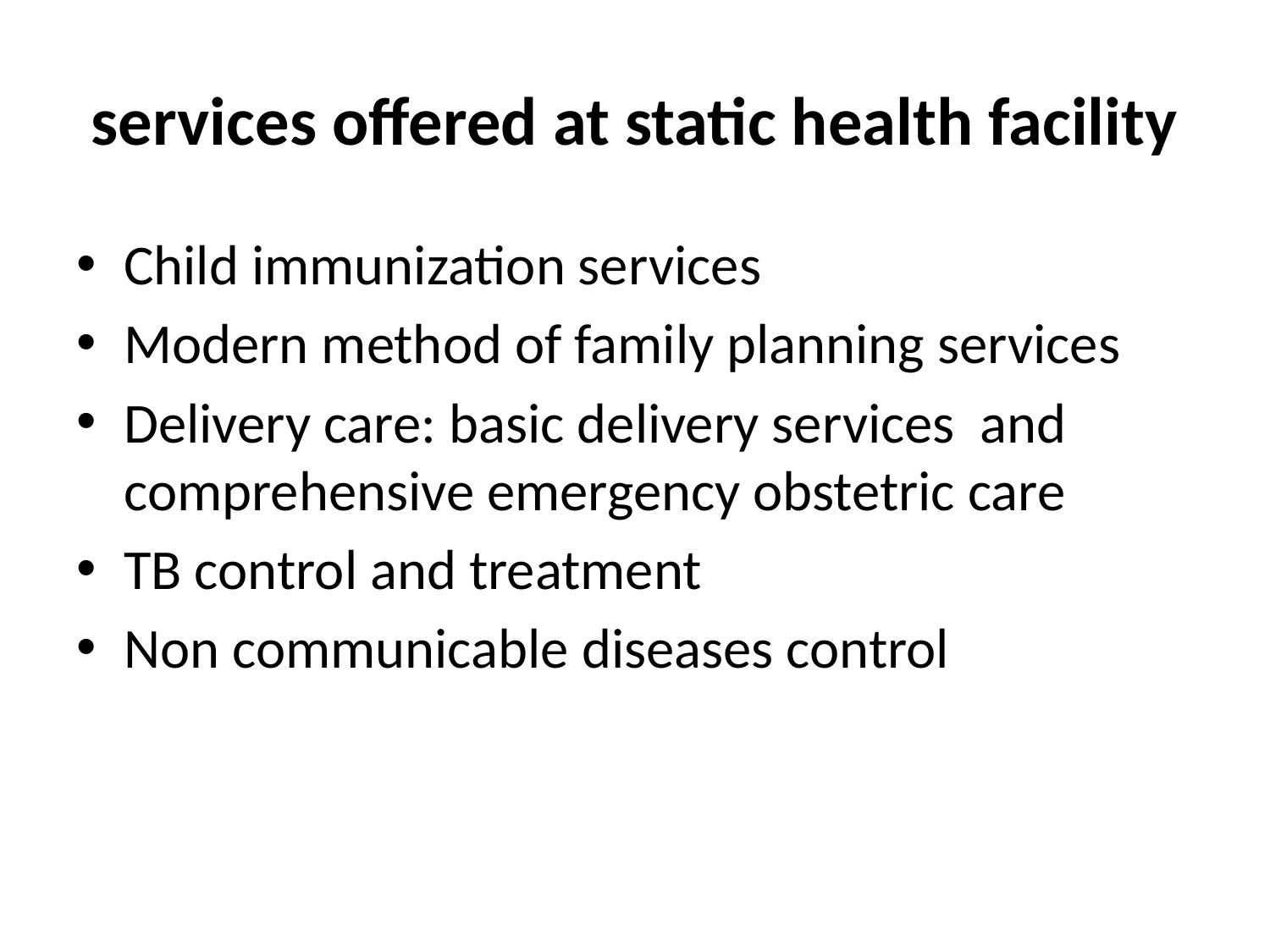

# services offered at static health facility
Child immunization services
Modern method of family planning services
Delivery care: basic delivery services  and comprehensive emergency obstetric care
TB control and treatment
Non communicable diseases control